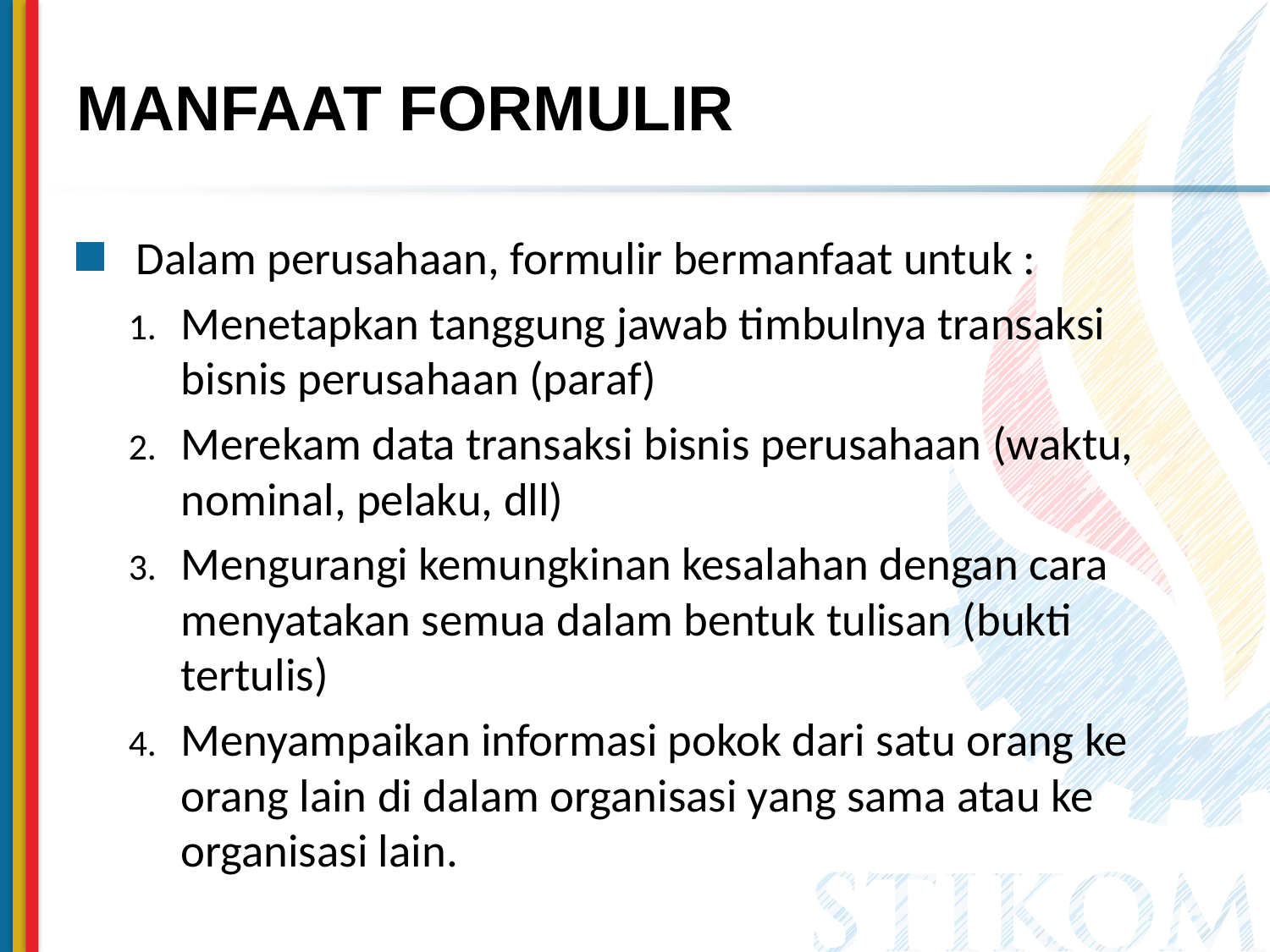

# MANFAAT FORMULIR
Dalam perusahaan, formulir bermanfaat untuk :
Menetapkan tanggung jawab timbulnya transaksi bisnis perusahaan (paraf)
Merekam data transaksi bisnis perusahaan (waktu, nominal, pelaku, dll)
Mengurangi kemungkinan kesalahan dengan cara menyatakan semua dalam bentuk tulisan (bukti tertulis)
Menyampaikan informasi pokok dari satu orang ke orang lain di dalam organisasi yang sama atau ke organisasi lain.